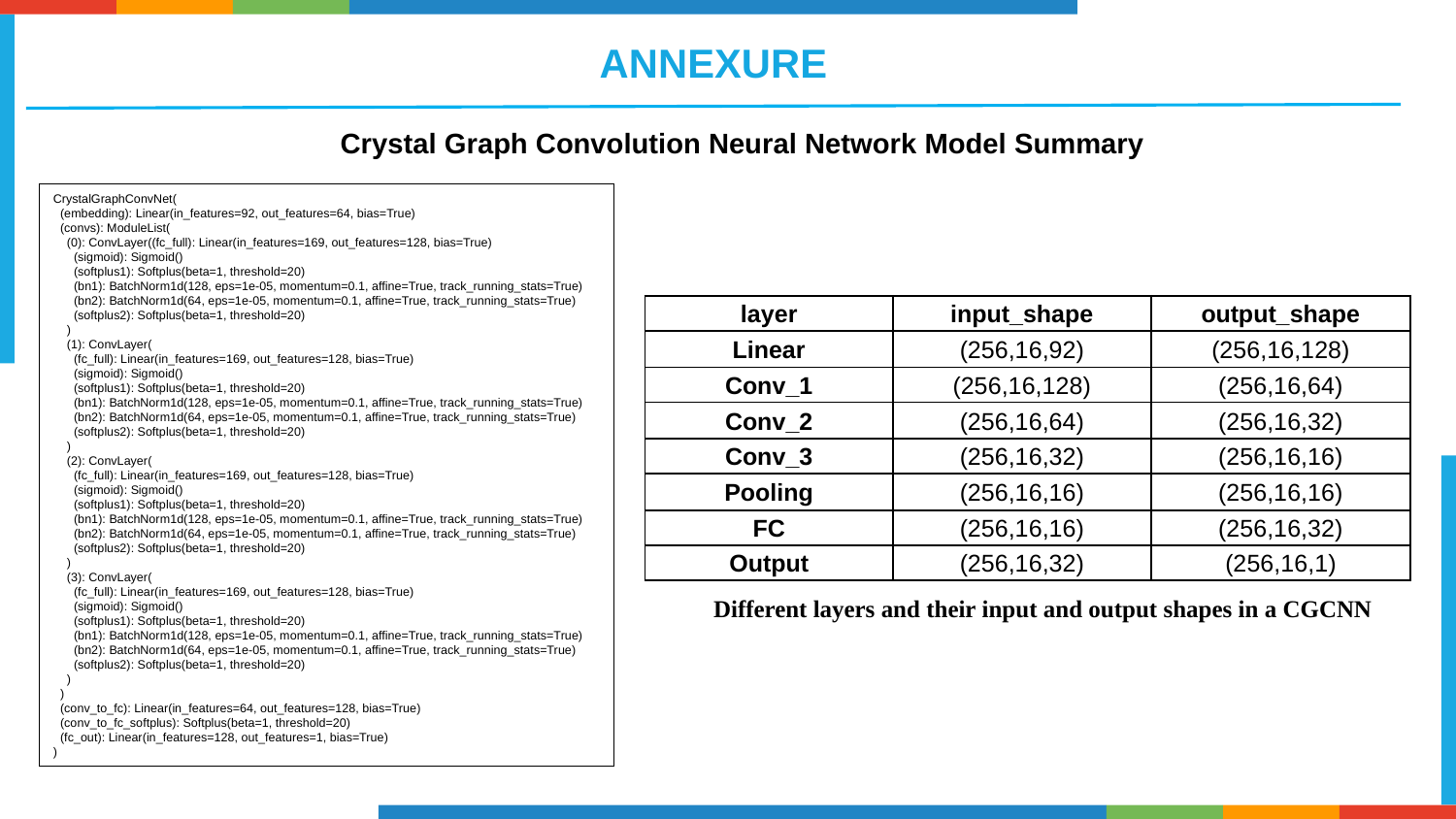

ANNEXURE
Crystal Graph Convolution Neural Network Model Summary
CrystalGraphConvNet(
  (embedding): Linear(in_features=92, out_features=64, bias=True)
  (convs): ModuleList(
    (0): ConvLayer((fc_full): Linear(in_features=169, out_features=128, bias=True)
      (sigmoid): Sigmoid()
      (softplus1): Softplus(beta=1, threshold=20)
      (bn1): BatchNorm1d(128, eps=1e-05, momentum=0.1, affine=True, track_running_stats=True)
      (bn2): BatchNorm1d(64, eps=1e-05, momentum=0.1, affine=True, track_running_stats=True)
      (softplus2): Softplus(beta=1, threshold=20)
    )
    (1): ConvLayer(
      (fc_full): Linear(in_features=169, out_features=128, bias=True)
      (sigmoid): Sigmoid()
      (softplus1): Softplus(beta=1, threshold=20)
      (bn1): BatchNorm1d(128, eps=1e-05, momentum=0.1, affine=True, track_running_stats=True)
      (bn2): BatchNorm1d(64, eps=1e-05, momentum=0.1, affine=True, track_running_stats=True)
      (softplus2): Softplus(beta=1, threshold=20)
    )
    (2): ConvLayer(
      (fc_full): Linear(in_features=169, out_features=128, bias=True)
      (sigmoid): Sigmoid()
      (softplus1): Softplus(beta=1, threshold=20)
      (bn1): BatchNorm1d(128, eps=1e-05, momentum=0.1, affine=True, track_running_stats=True)
      (bn2): BatchNorm1d(64, eps=1e-05, momentum=0.1, affine=True, track_running_stats=True)
      (softplus2): Softplus(beta=1, threshold=20)
    )
    (3): ConvLayer(
      (fc_full): Linear(in_features=169, out_features=128, bias=True)
      (sigmoid): Sigmoid()
      (softplus1): Softplus(beta=1, threshold=20)
      (bn1): BatchNorm1d(128, eps=1e-05, momentum=0.1, affine=True, track_running_stats=True)
      (bn2): BatchNorm1d(64, eps=1e-05, momentum=0.1, affine=True, track_running_stats=True)
      (softplus2): Softplus(beta=1, threshold=20)
    )
  )
  (conv_to_fc): Linear(in_features=64, out_features=128, bias=True)
  (conv_to_fc_softplus): Softplus(beta=1, threshold=20)
  (fc_out): Linear(in_features=128, out_features=1, bias=True)
)
| layer | input\_shape | output\_shape |
| --- | --- | --- |
| Linear | (256,16,92) | (256,16,128) |
| Conv\_1 | (256,16,128) | (256,16,64) |
| Conv\_2 | (256,16,64) | (256,16,32) |
| Conv\_3 | (256,16,32) | (256,16,16) |
| Pooling | (256,16,16) | (256,16,16) |
| FC | (256,16,16) | (256,16,32) |
| Output | (256,16,32) | (256,16,1) |

Different layers and their input and output shapes in a CGCNN